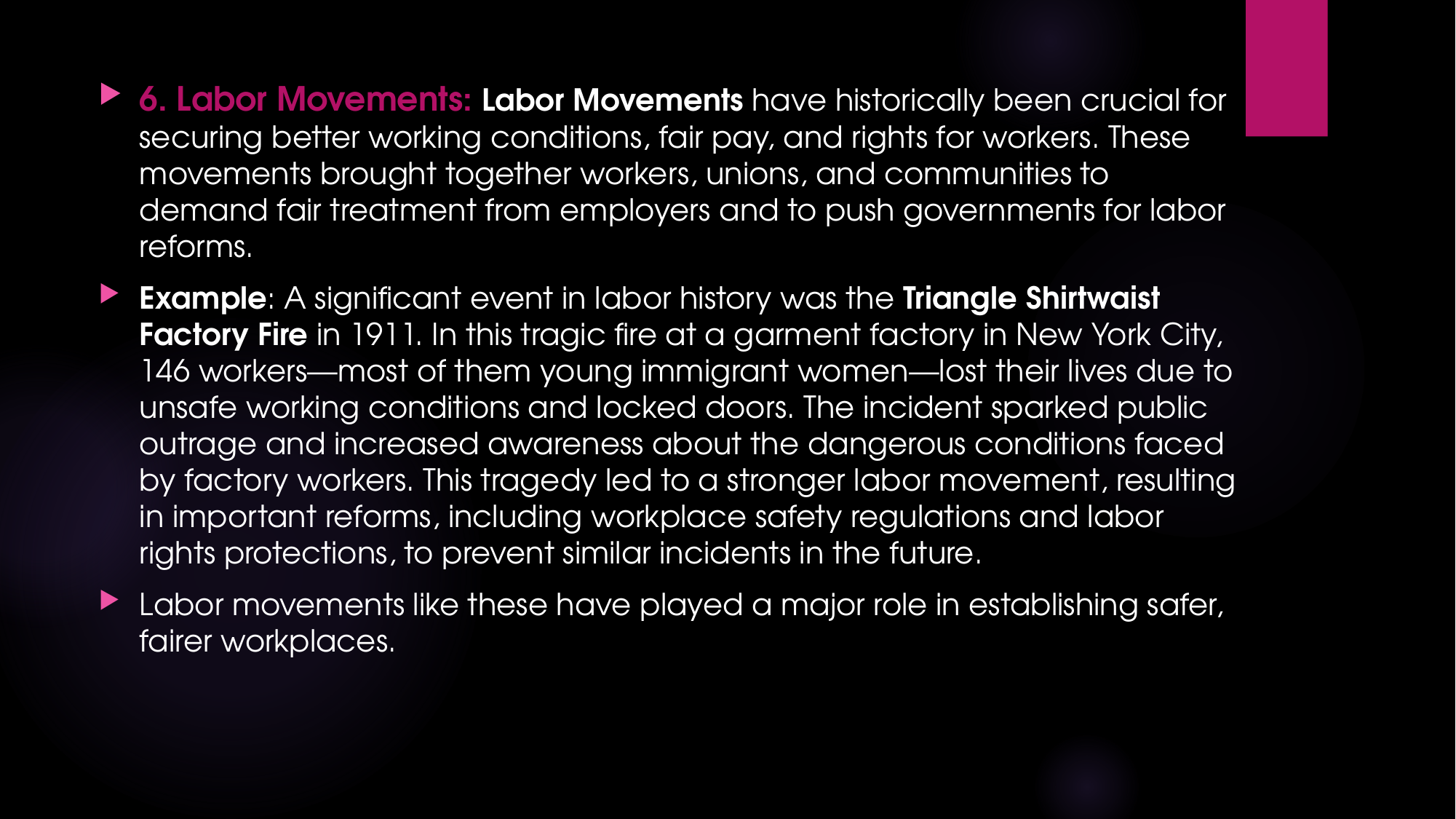

6. Labor Movements: Labor Movements have historically been crucial for securing better working conditions, fair pay, and rights for workers. These movements brought together workers, unions, and communities to demand fair treatment from employers and to push governments for labor reforms.
Example: A significant event in labor history was the Triangle Shirtwaist Factory Fire in 1911. In this tragic fire at a garment factory in New York City, 146 workers—most of them young immigrant women—lost their lives due to unsafe working conditions and locked doors. The incident sparked public outrage and increased awareness about the dangerous conditions faced by factory workers. This tragedy led to a stronger labor movement, resulting in important reforms, including workplace safety regulations and labor rights protections, to prevent similar incidents in the future.
Labor movements like these have played a major role in establishing safer, fairer workplaces.